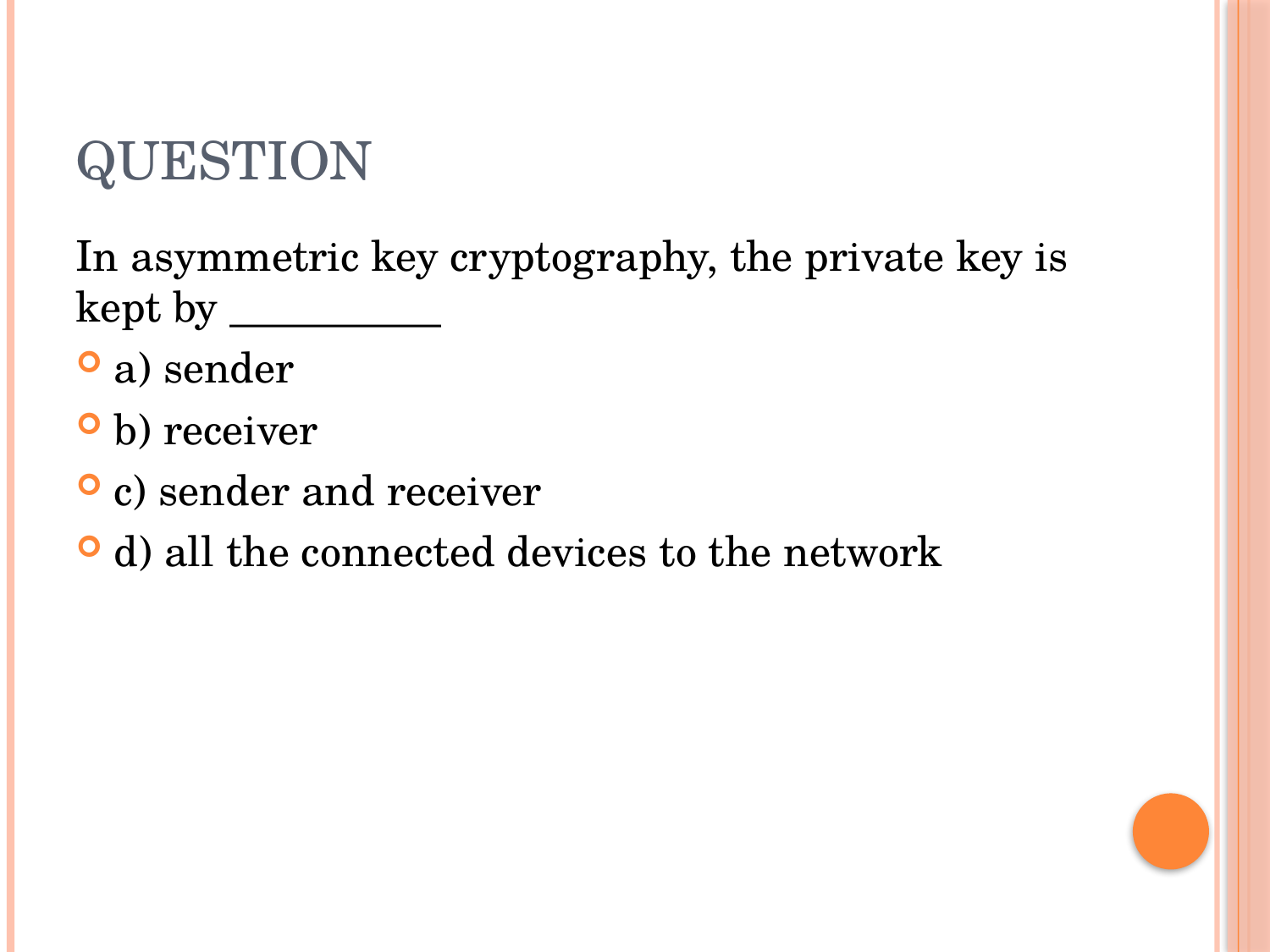

# Question
In asymmetric key cryptography, the private key is kept by __________
a) sender
b) receiver
c) sender and receiver
d) all the connected devices to the network